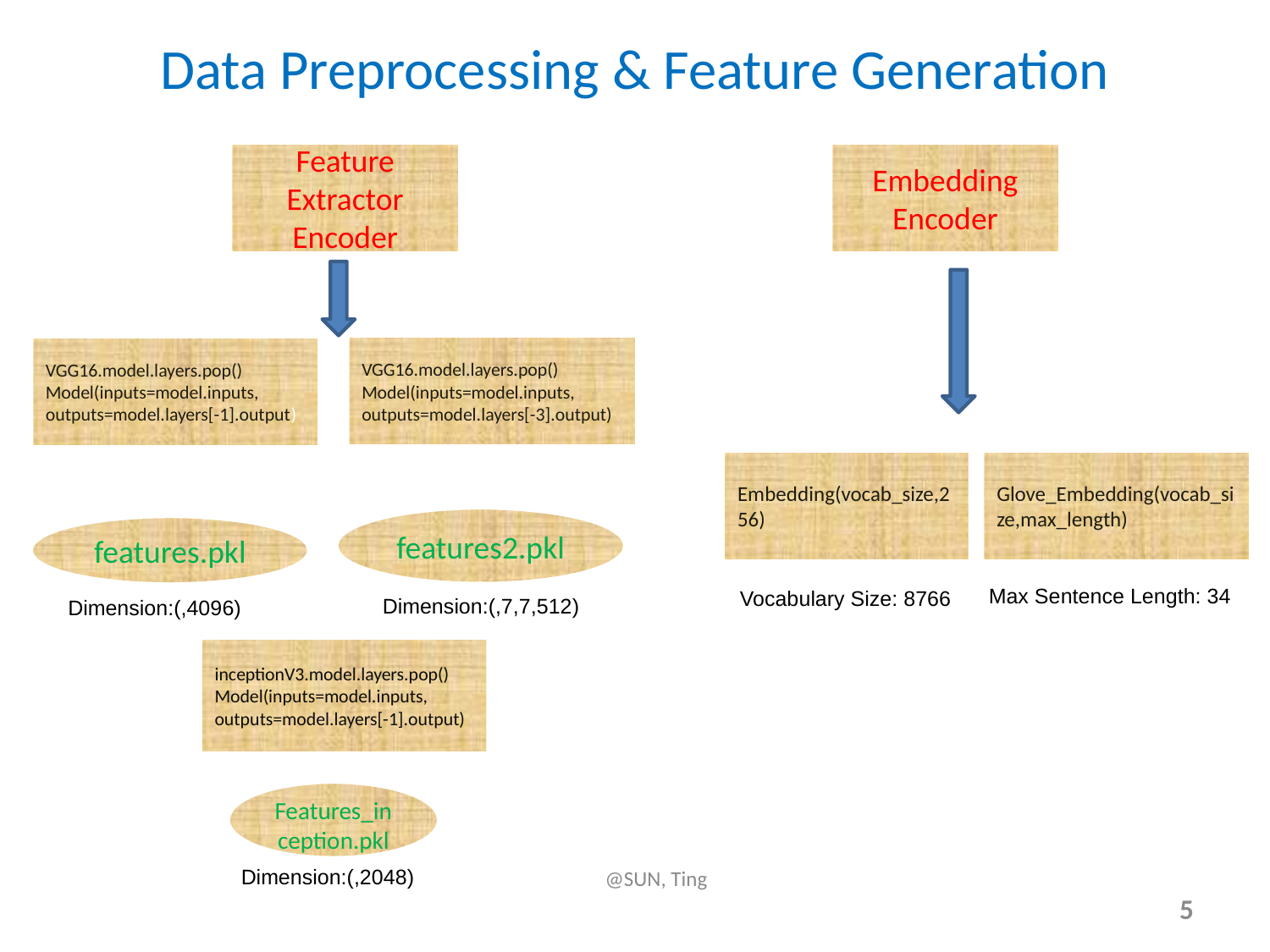

# Data Preprocessing & Feature Generation

Feature Extractor Encoder
Embedding
Encoder

VGG16.model.layers.pop()
Model(inputs=model.inputs, outputs=model.layers[-3].output)
VGG16.model.layers.pop()
Model(inputs=model.inputs, outputs=model.layers[-1].output)
Embedding(vocab_size,256)
Glove_Embedding(vocab_size,max_length)

features2.pkl

features.pkl

Max Sentence Length: 34
Vocabulary Size: 8766
Dimension:(,7,7,512)
Dimension:(,4096)
inceptionV3.model.layers.pop()
Model(inputs=model.inputs, outputs=model.layers[-1].output)

Features_inception.pkl

@SUN, Ting
Dimension:(,2048)
5